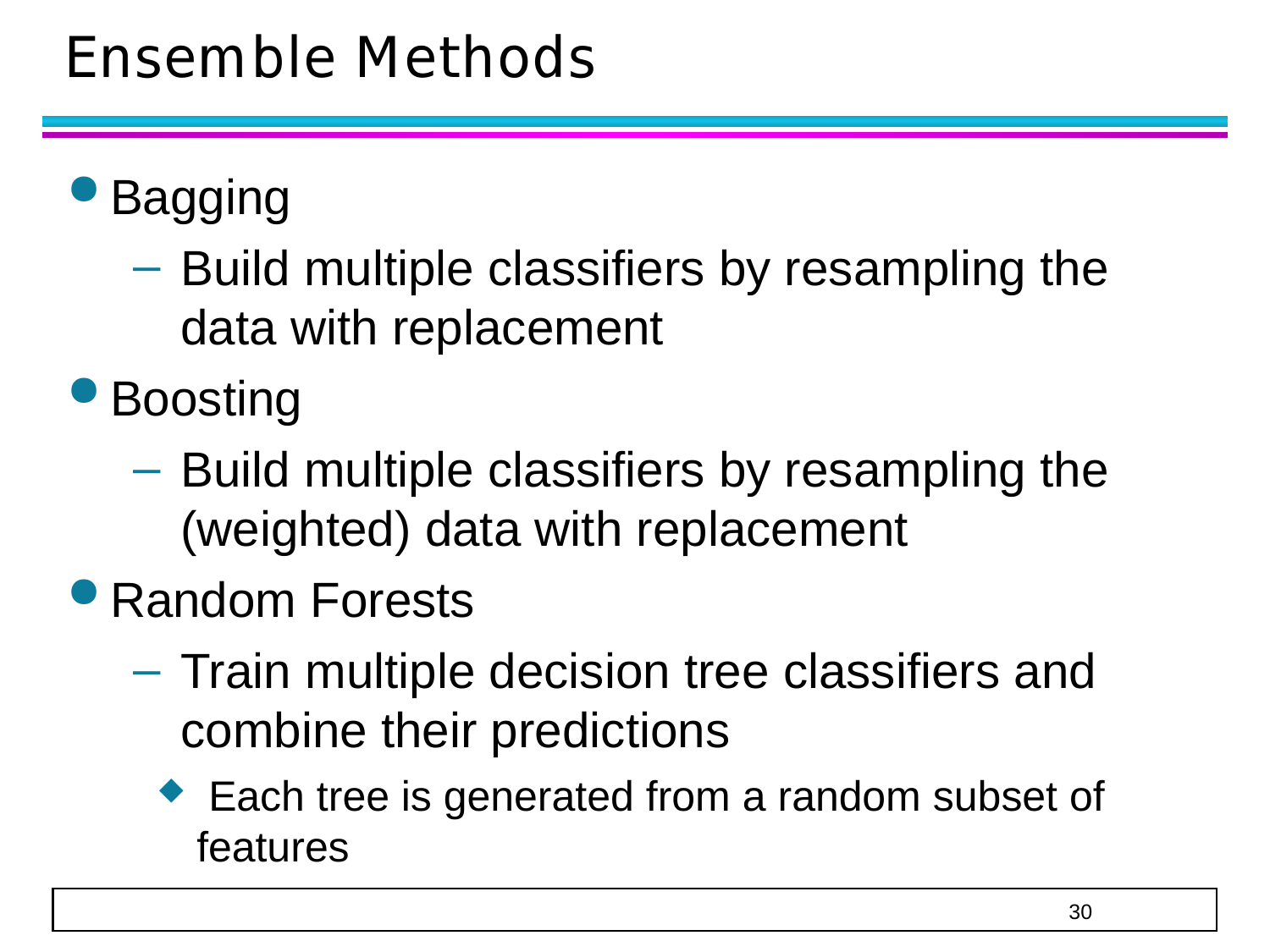

# Ensemble Methods
Bagging
Build multiple classifiers by resampling the data with replacement
Boosting
Build multiple classifiers by resampling the (weighted) data with replacement
Random Forests
Train multiple decision tree classifiers and combine their predictions
 Each tree is generated from a random subset of features